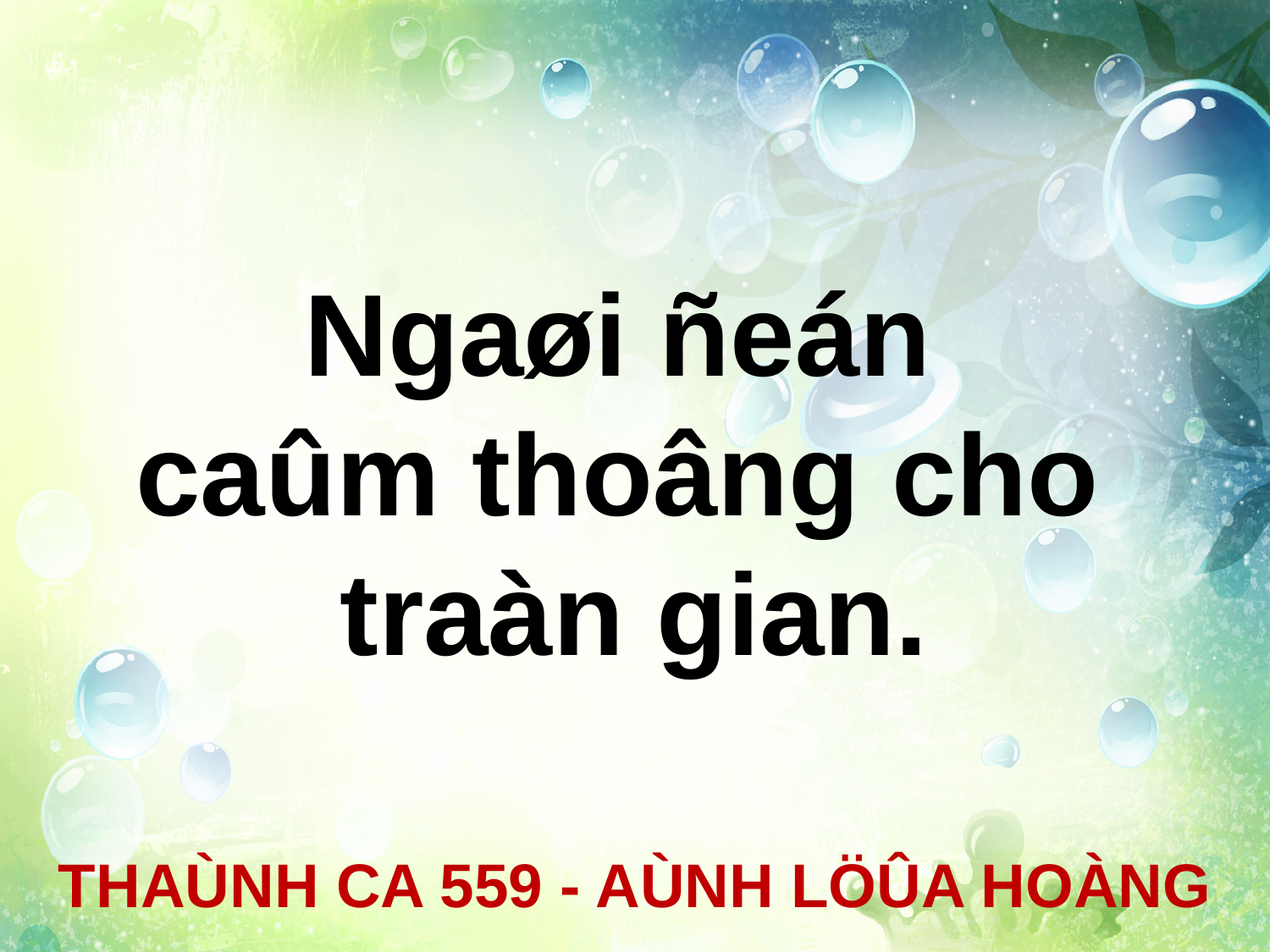

Ngaøi ñeán
caûm thoâng cho
traàn gian.
THAÙNH CA 559 - AÙNH LÖÛA HOÀNG